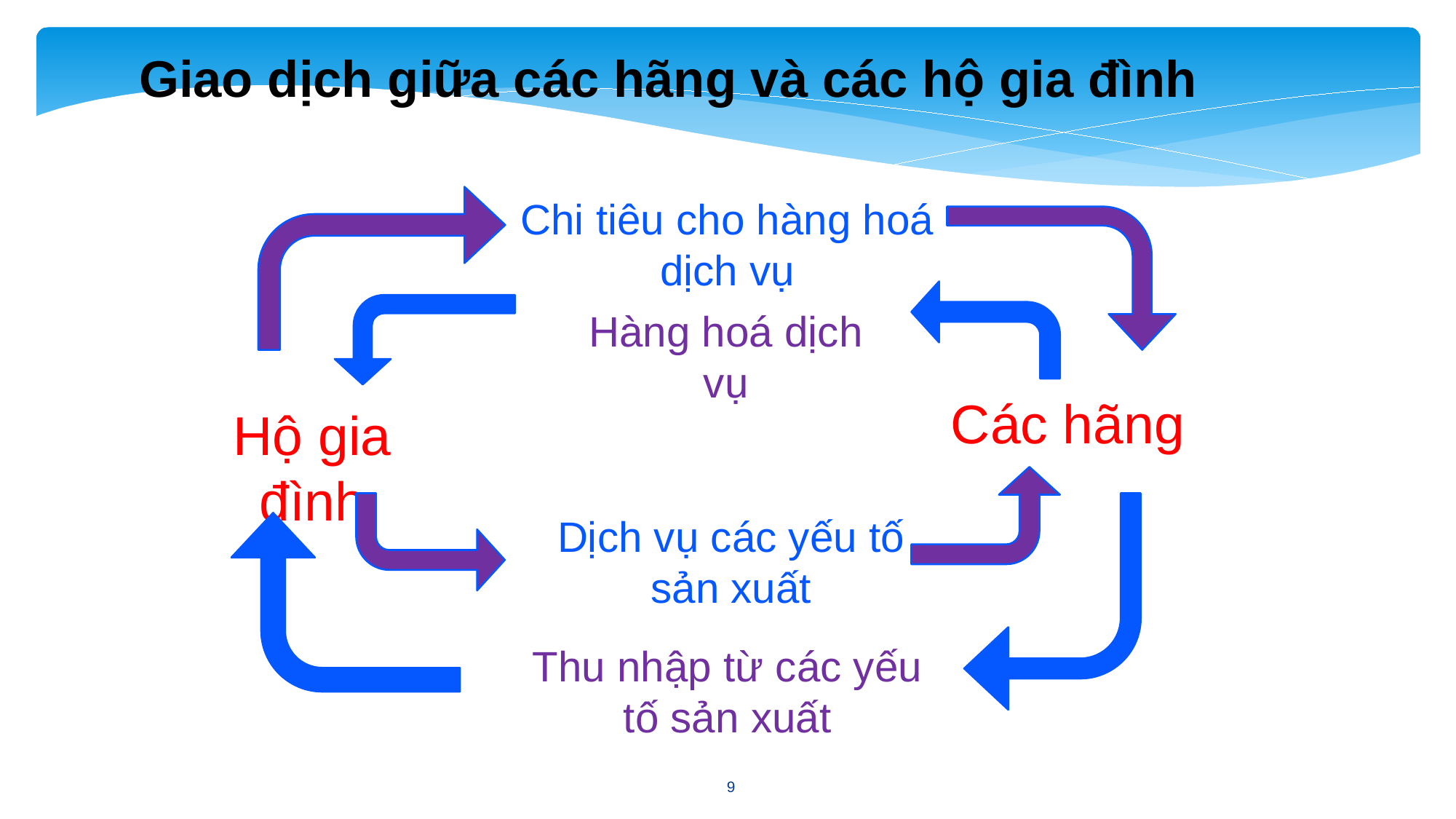

Giao dịch giữa các hãng và các hộ gia đình

Chi tiêu cho hàng hoá dịch vụ

Hàng hoá dịch vụ
Các hãng
Hộ gia đình

Dịch vụ các yếu tố sản xuất
Thu nhập từ các yếu tố sản xuất
9